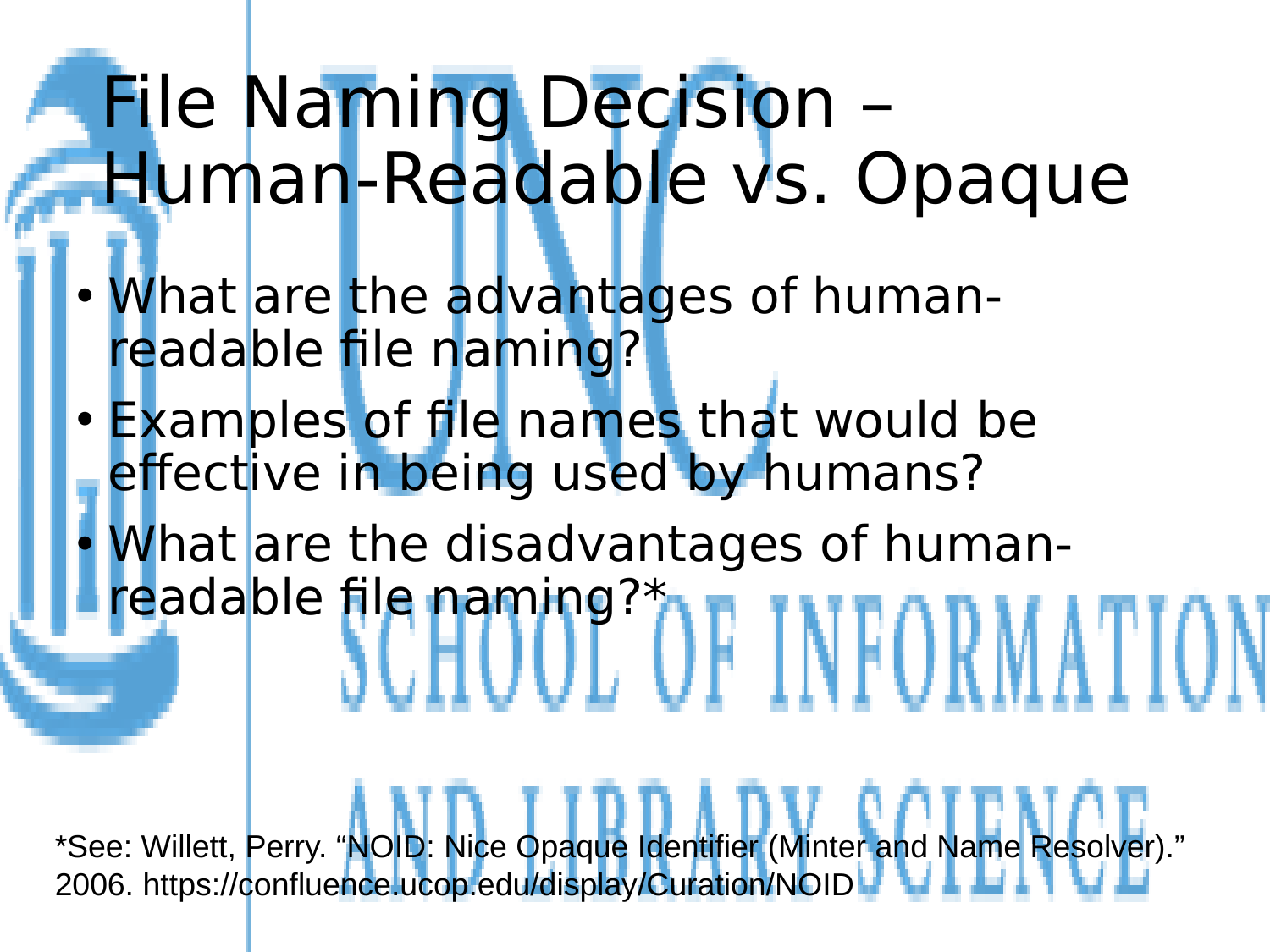

# File Naming Decision – Human-Readable vs. Opaque
What are the advantages of human-readable file naming?
Examples of file names that would be effective in being used by humans?
What are the disadvantages of human-readable file naming?*
*See: Willett, Perry. “NOID: Nice Opaque Identifier (Minter and Name Resolver).” 2006. https://confluence.ucop.edu/display/Curation/NOID